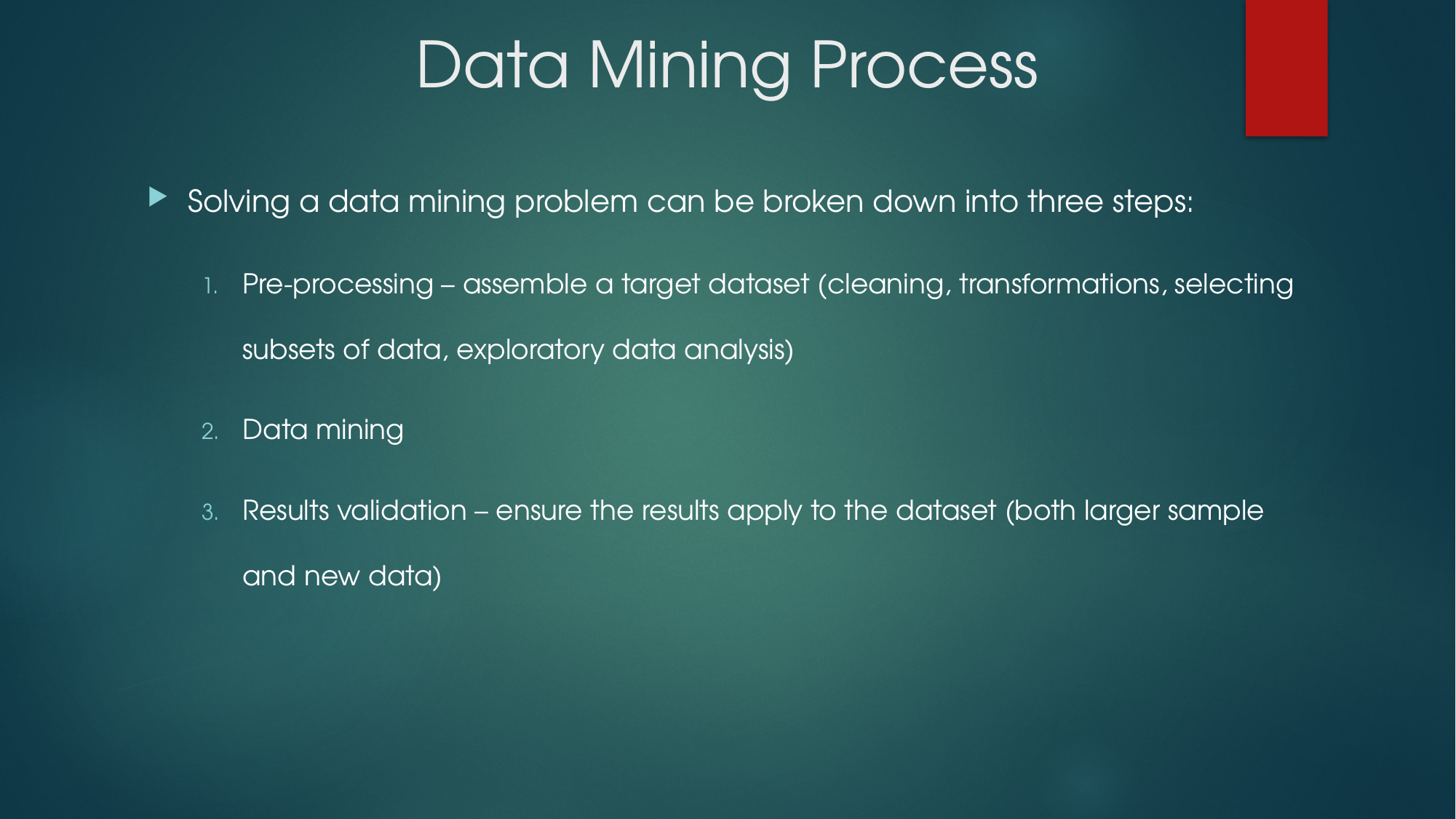

# Data Mining Process

Solving a data mining problem can be broken down into three steps:
Pre-processing – assemble a target dataset (cleaning, transformations, selecting subsets of data, exploratory data analysis)
Data mining
Results validation – ensure the results apply to the dataset (both larger sample and new data)